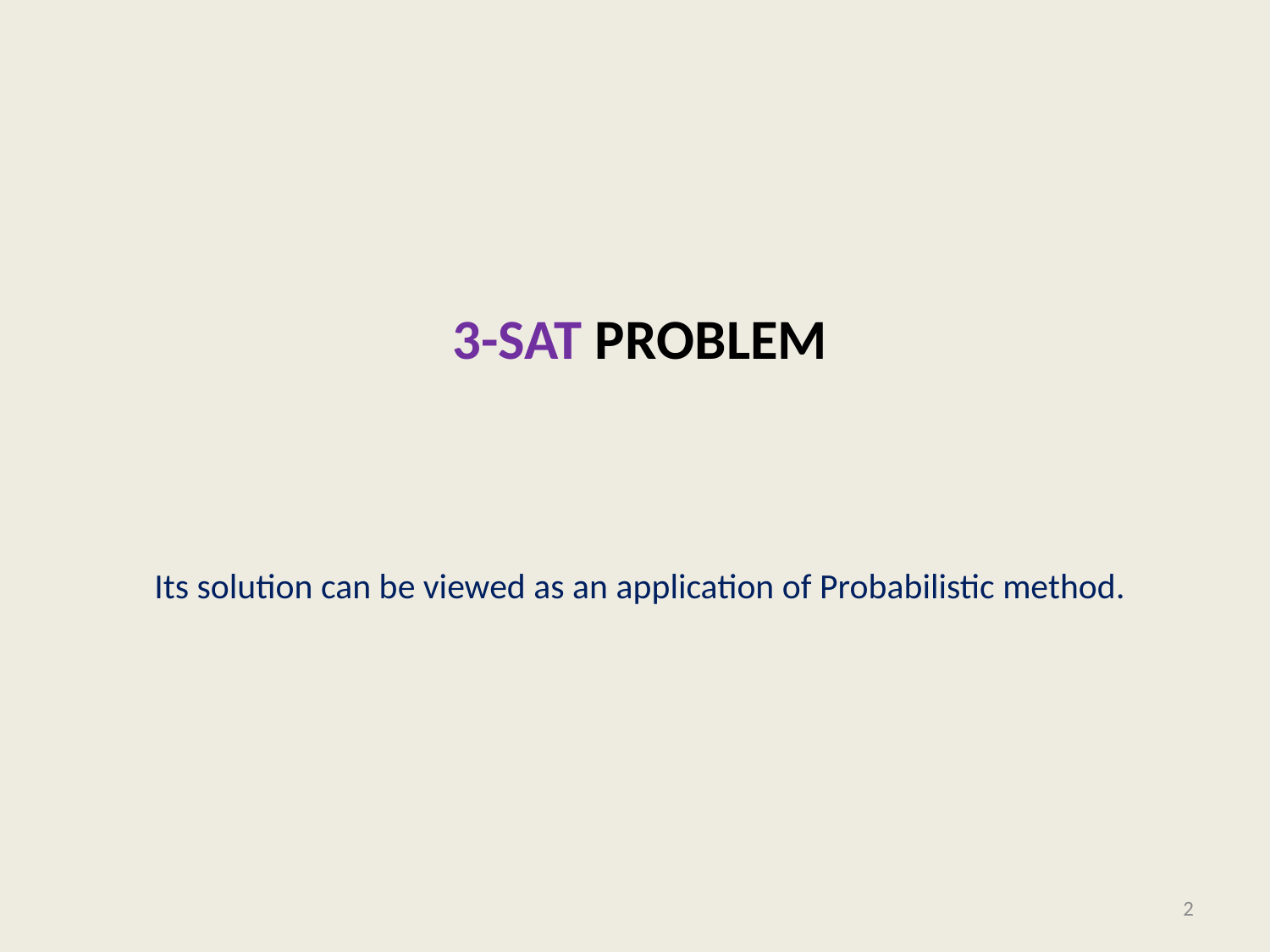

# 3-SAT Problem
Its solution can be viewed as an application of Probabilistic method.
2